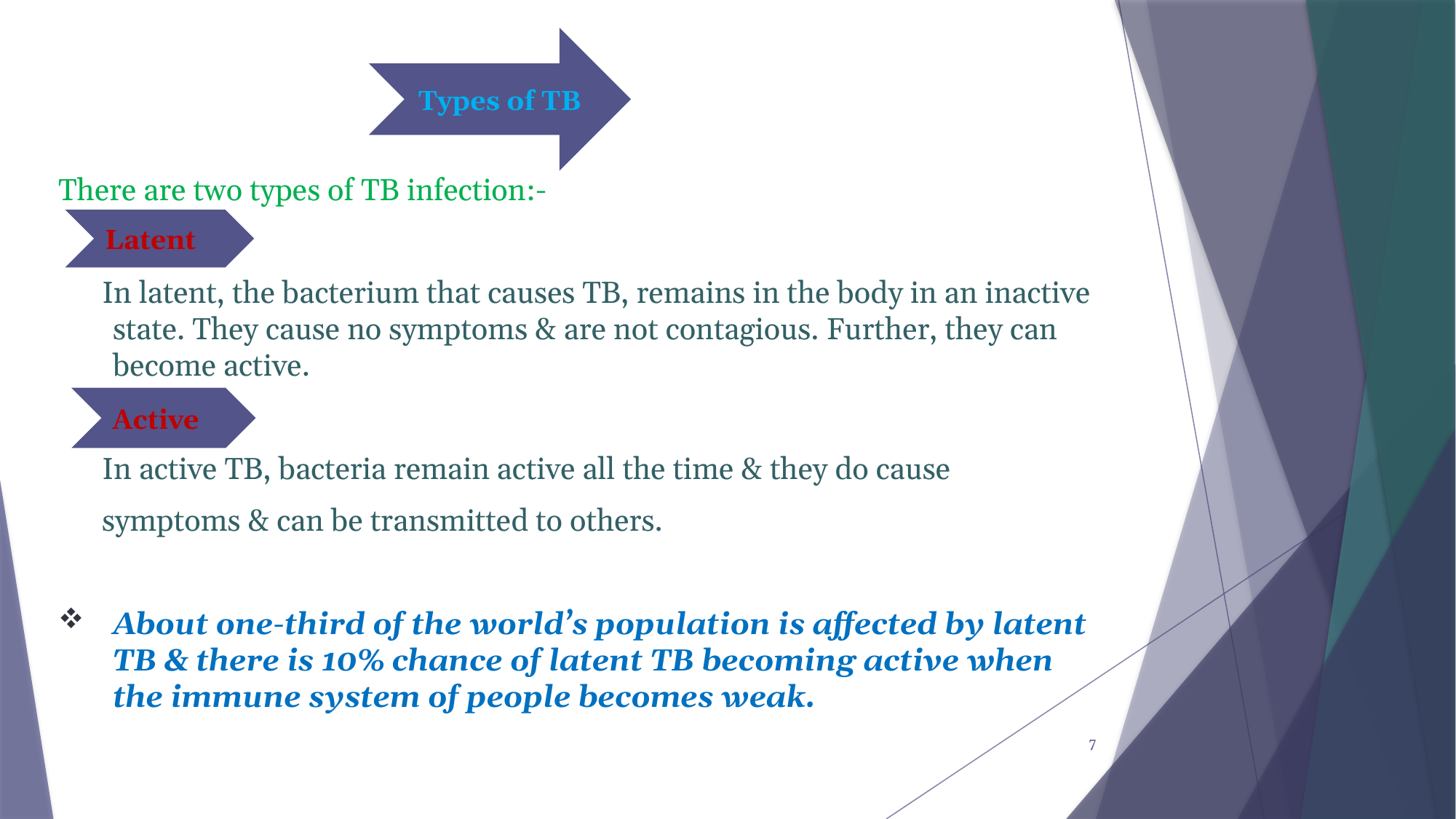

Types of TB
#
There are two types of TB infection:-

      In latent, the bacterium that causes TB, remains in the body in an inactive state. They cause no symptoms & are not contagious. Further, they can become active.

      In active TB, bacteria remain active all the time & they do cause
      symptoms & can be transmitted to others.

About one-third of the world’s population is affected by latent TB & there is 10% chance of latent TB becoming active when the immune system of people becomes weak.

Latent
Active
7